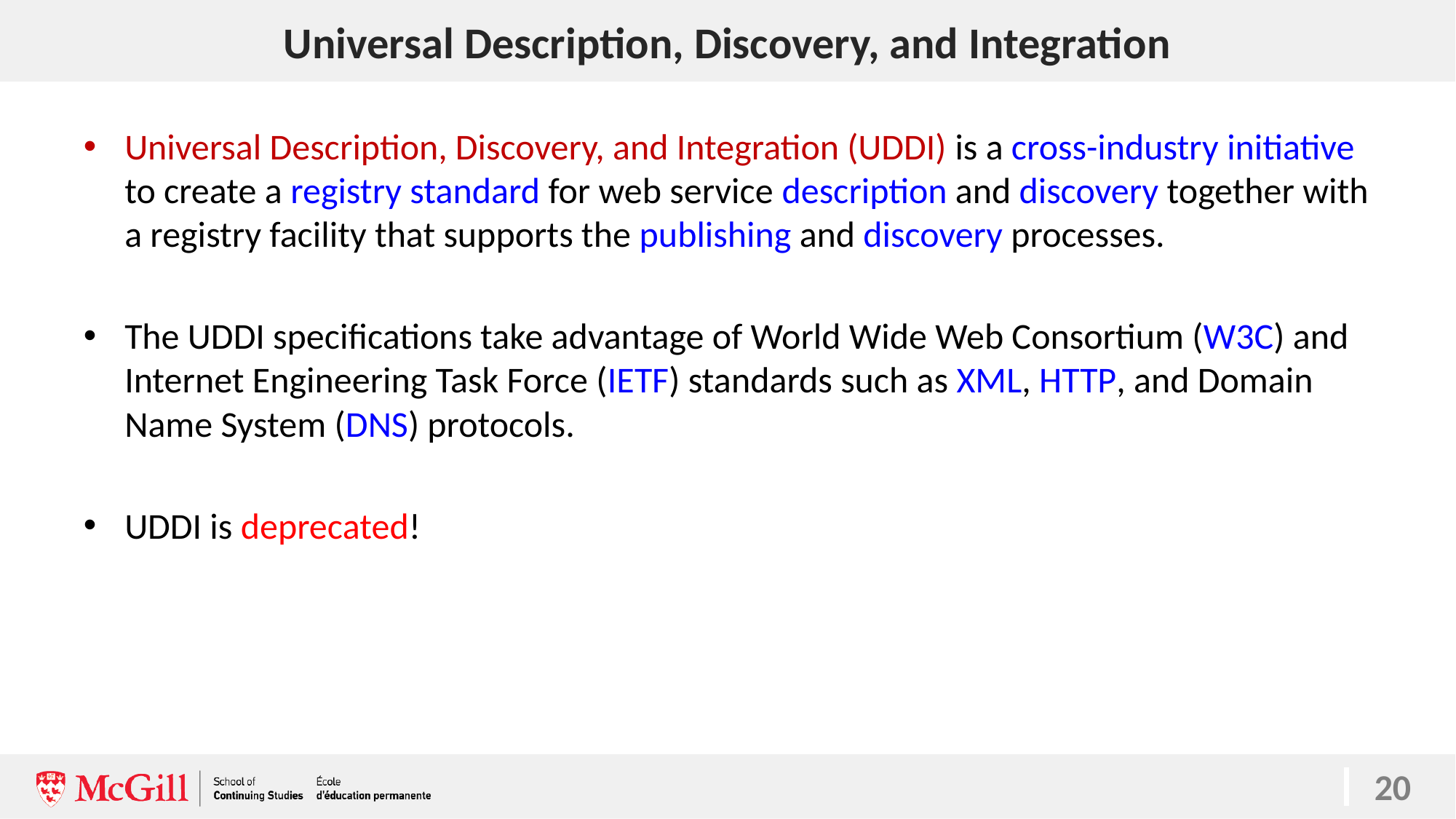

# Universal Description, Discovery, and Integration
Universal Description, Discovery, and Integration (UDDI) is a cross-industry initiative to create a registry standard for web service description and discovery together with a registry facility that supports the publishing and discovery processes.

The UDDI specifications take advantage of World Wide Web Consortium (W3C) and Internet Engineering Task Force (IETF) standards such as XML, HTTP, and Domain Name System (DNS) protocols.

UDDI is deprecated!